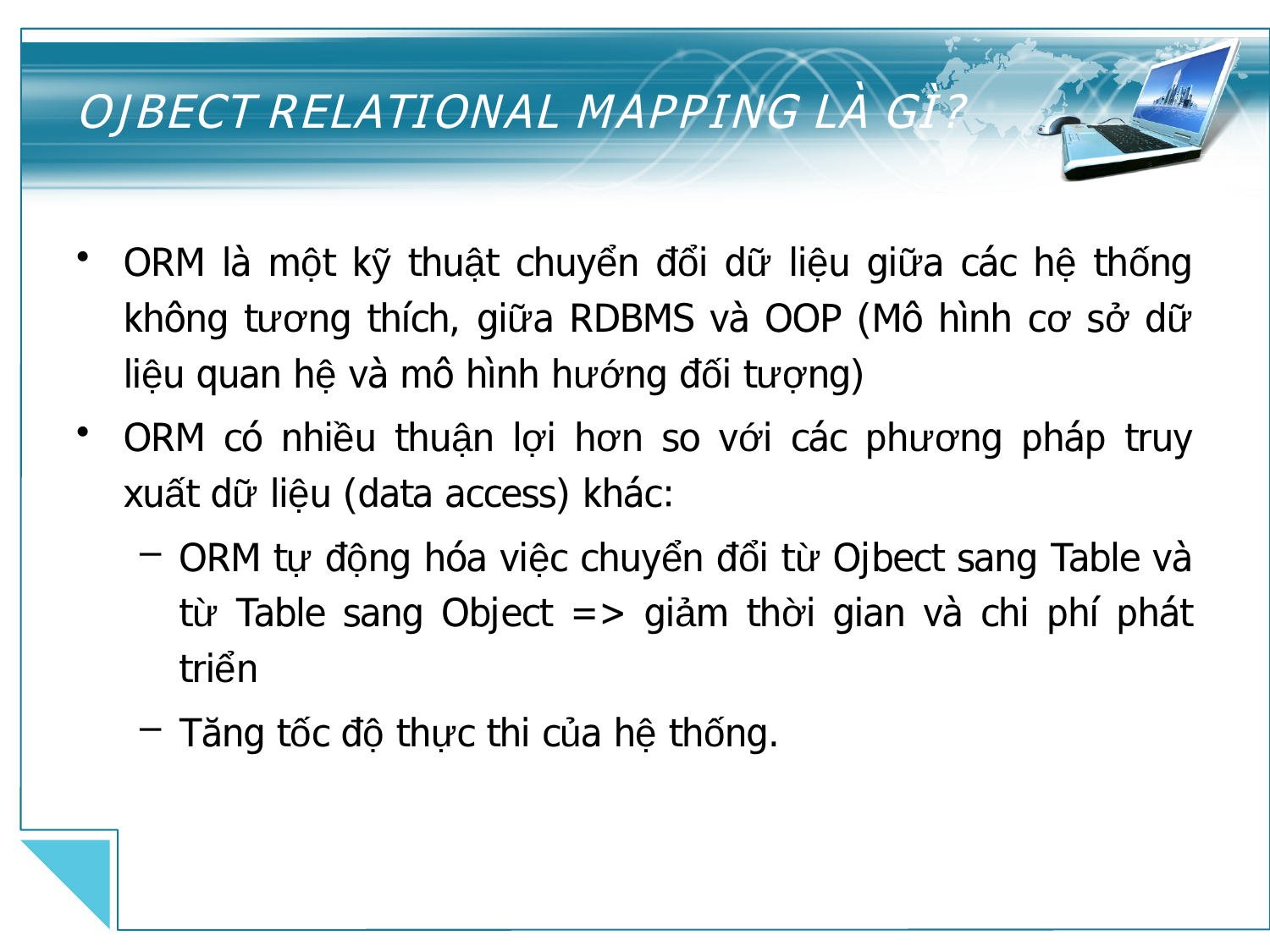

# OJBECT RELATIONAL MAPPING LÀ GÌ?
ORM là một kỹ thuật chuyển đổi dữ liệu giữa các hệ thống không tương thích, giữa RDBMS và OOP (Mô hình cơ sở dữ liệu quan hệ và mô hình hướng đối tượng)
ORM có nhiều thuận lợi hơn so với các phương pháp truy xuất dữ liệu (data access) khác:
ORM tự động hóa việc chuyển đổi từ Ojbect sang Table và từ Table sang Object => giảm thời gian và chi phí phát triển
Tăng tốc độ thực thi của hệ thống.